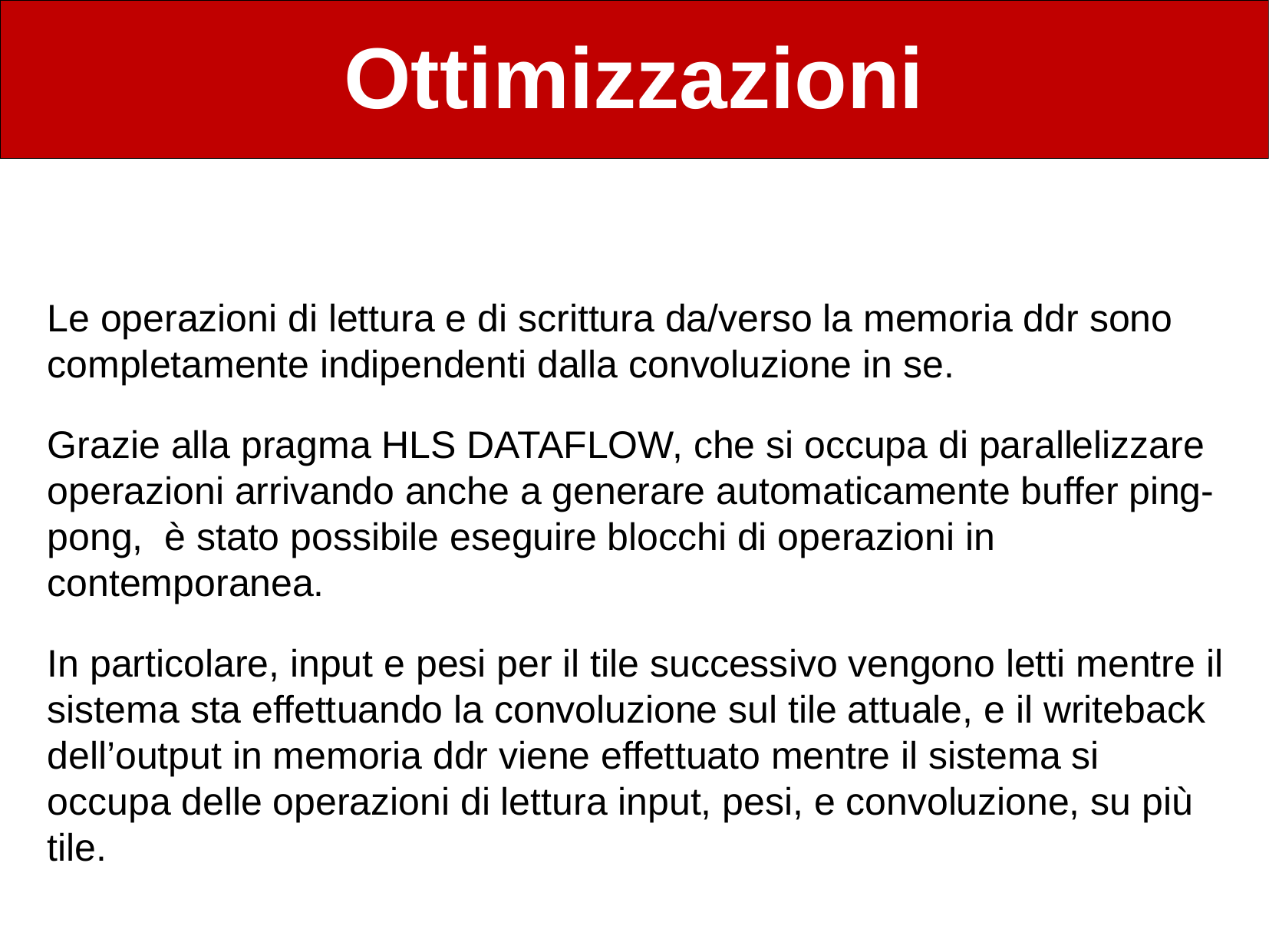

Ottimizzazioni

Le operazioni di lettura e di scrittura da/verso la memoria ddr sono completamente indipendenti dalla convoluzione in se.

Grazie alla pragma HLS DATAFLOW, che si occupa di parallelizzare operazioni arrivando anche a generare automaticamente buffer ping-pong,  è stato possibile eseguire blocchi di operazioni in contemporanea.

In particolare, input e pesi per il tile successivo vengono letti mentre il sistema sta effettuando la convoluzione sul tile attuale, e il writeback dell’output in memoria ddr viene effettuato mentre il sistema si occupa delle operazioni di lettura input, pesi, e convoluzione, su più tile.